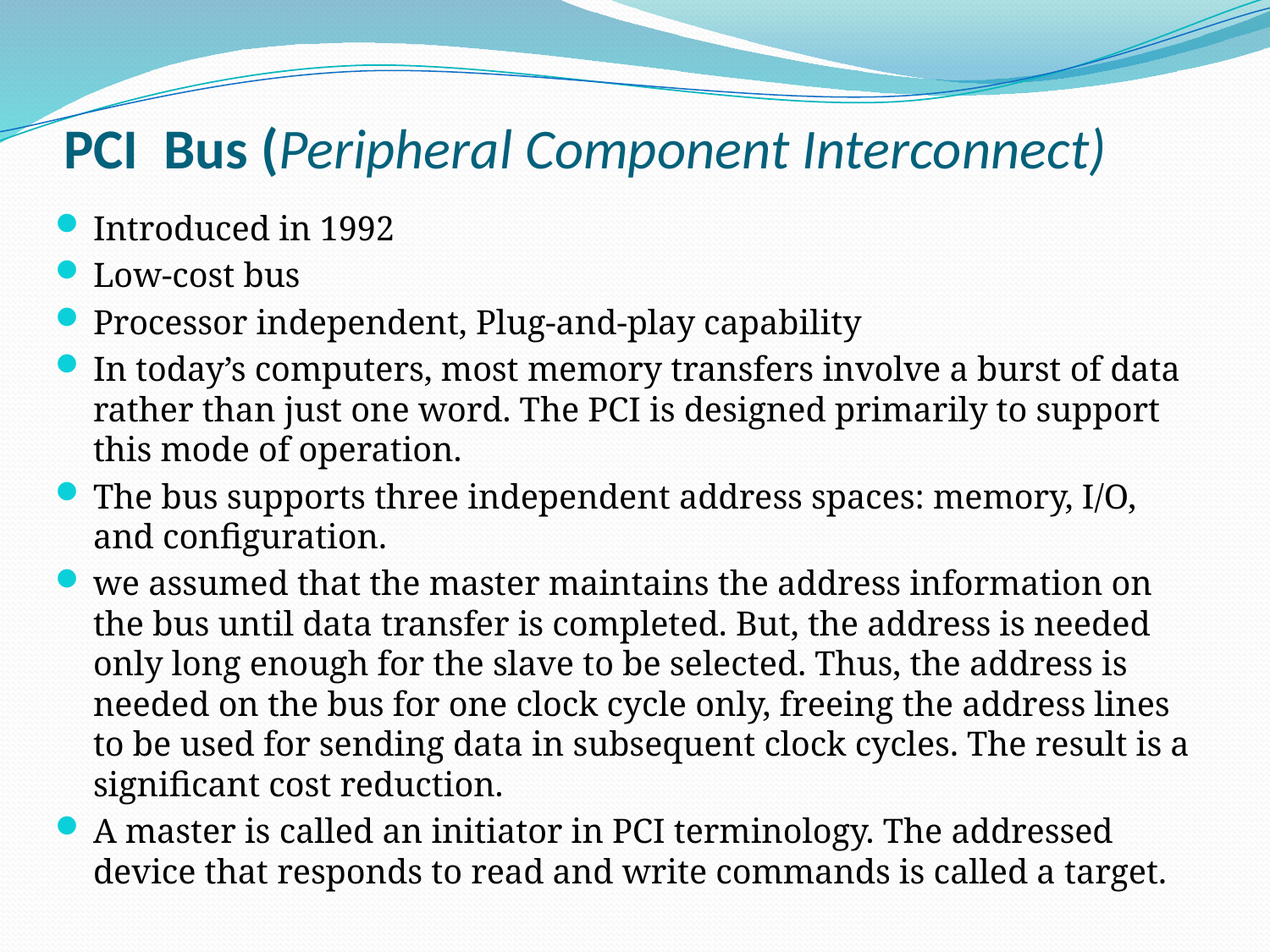

# PCI  Bus (Peripheral Component Interconnect)
Introduced in 1992
Low-cost bus
Processor independent, Plug-and-play capability
In today’s computers, most memory transfers involve a burst of data rather than just one word. The PCI is designed primarily to support this mode of operation.
The bus supports three independent address spaces: memory, I/O, and configuration.
we assumed that the master maintains the address information on the bus until data transfer is completed. But, the address is needed only long enough for the slave to be selected. Thus, the address is needed on the bus for one clock cycle only, freeing the address lines to be used for sending data in subsequent clock cycles. The result is a significant cost reduction.
A master is called an initiator in PCI terminology. The addressed device that responds to read and write commands is called a target.